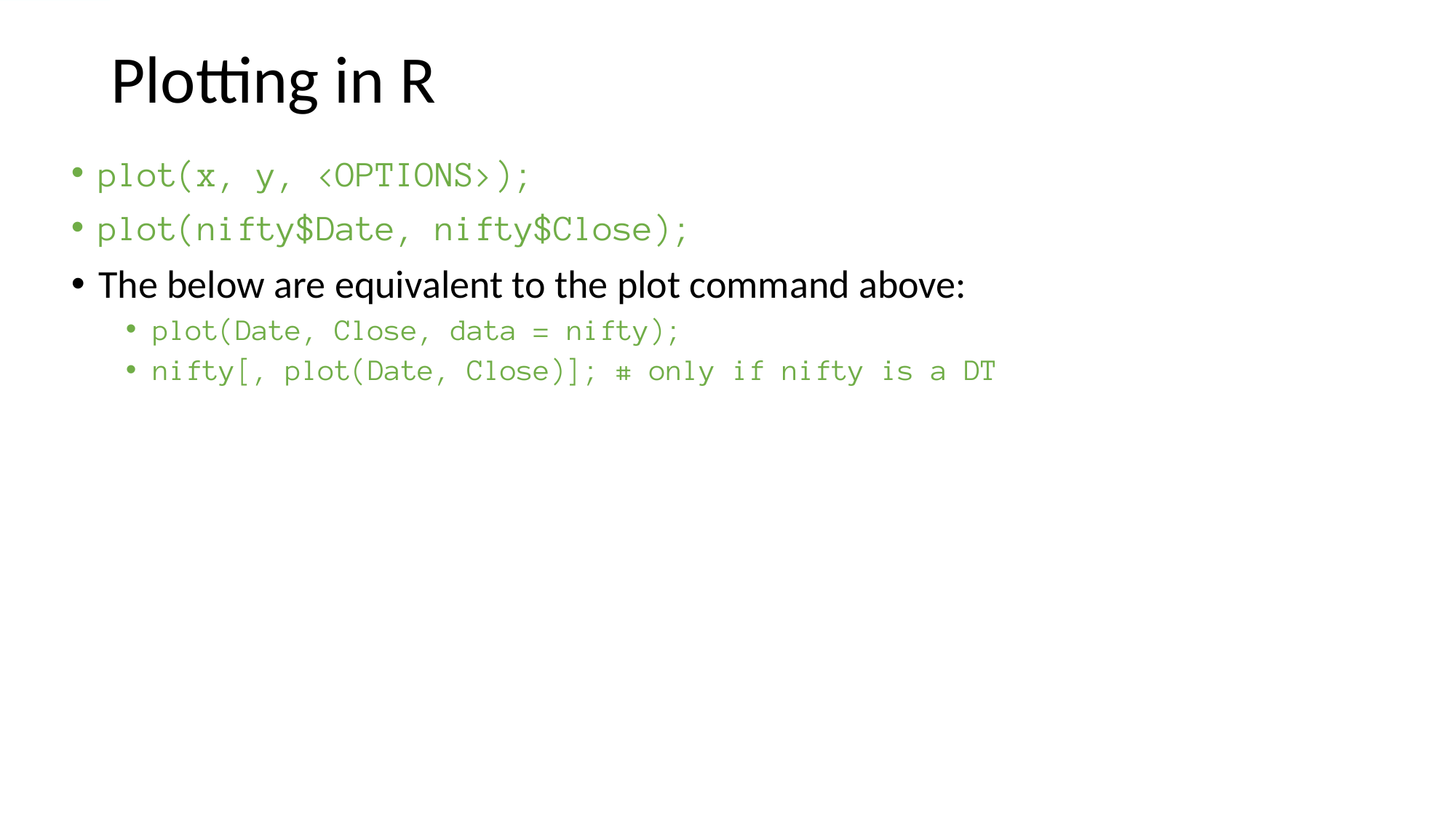

# Plotting in R
plot(x, y, <OPTIONS>);
plot(nifty$Date, nifty$Close);
The below are equivalent to the plot command above:
plot(Date, Close, data = nifty);
nifty[, plot(Date, Close)]; # only if nifty is a DT